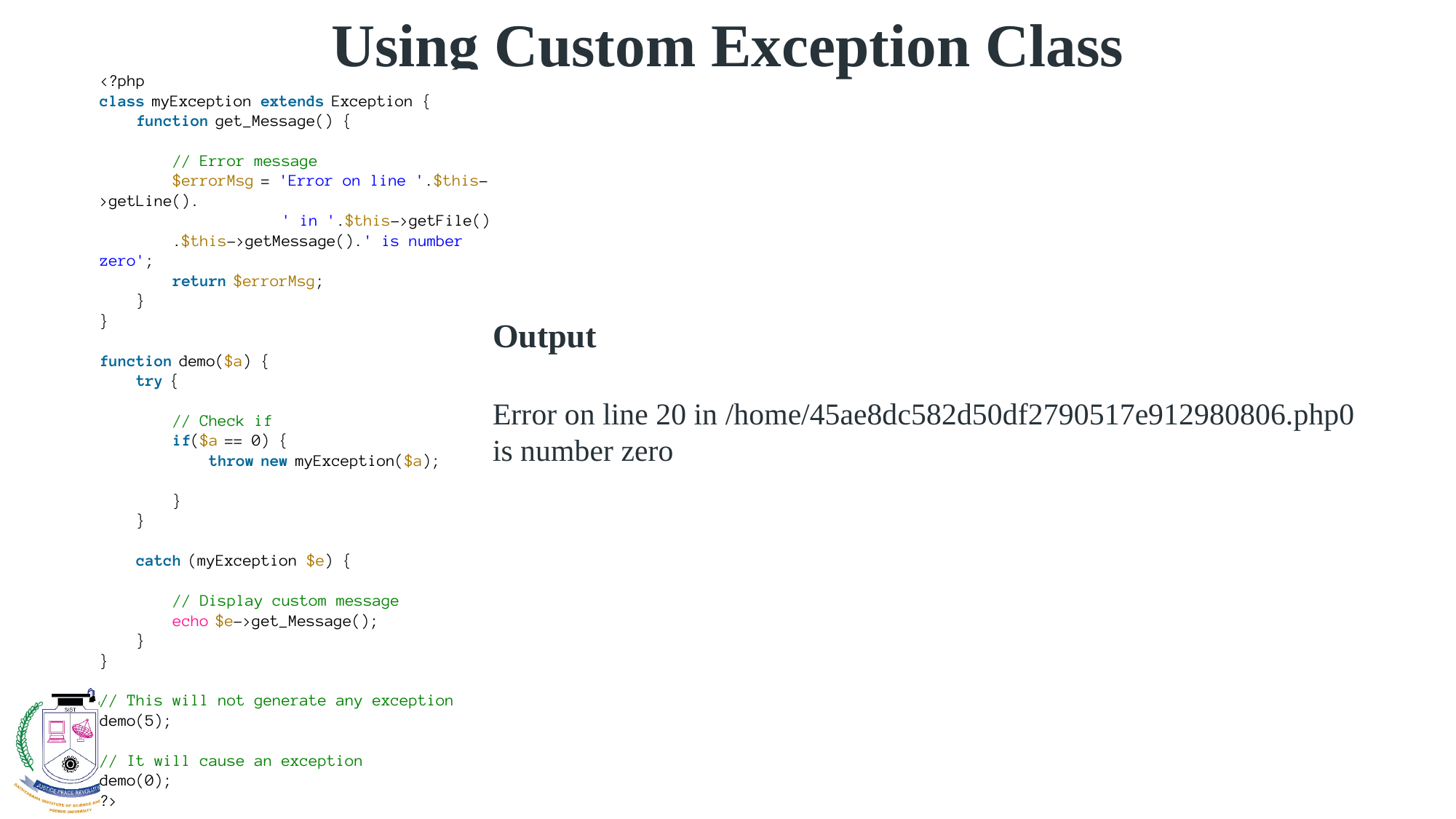

# Using Custom Exception Class
<?php
class myException extends Exception {
    function get_Message() {

        // Error message
        $errorMsg = 'Error on line '.$this->getLine().
                    ' in '.$this->getFile()
        .$this->getMessage().' is number zero';
        return $errorMsg;
    }
}

function demo($a) {
    try {

        // Check if
        if($a == 0) {
            throw new myException($a);
        }
    }

    catch (myException $e) {

        // Display custom message
        echo $e->get_Message();
    }
}

// This will not generate any exception
demo(5);

// It will cause an exception
demo(0);
?>
Output

Error on line 20 in /home/45ae8dc582d50df2790517e912980806.php0 is number zero